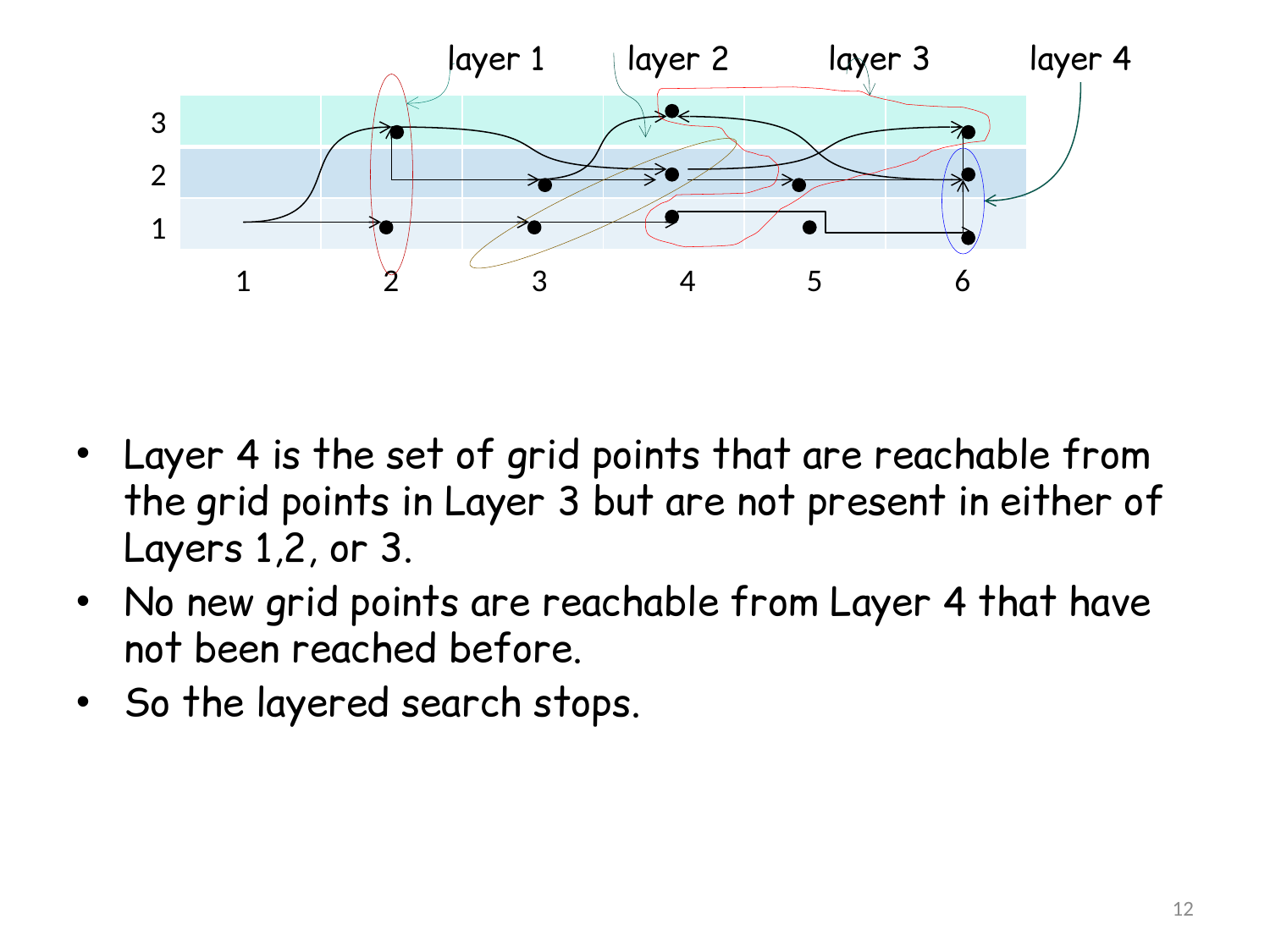

layer 1
layer 2
layer 3
layer 4
#

3
|  |  |  |  |  |  |
| --- | --- | --- | --- | --- | --- |
|  |  |  |  |  |  |
|  |  |  |  |  |  |

2

1

1
2
3
4
5
6
Layer 4 is the set of grid points that are reachable from the grid points in Layer 3 but are not present in either of Layers 1,2, or 3.
No new grid points are reachable from Layer 4 that have not been reached before.
So the layered search stops.
12